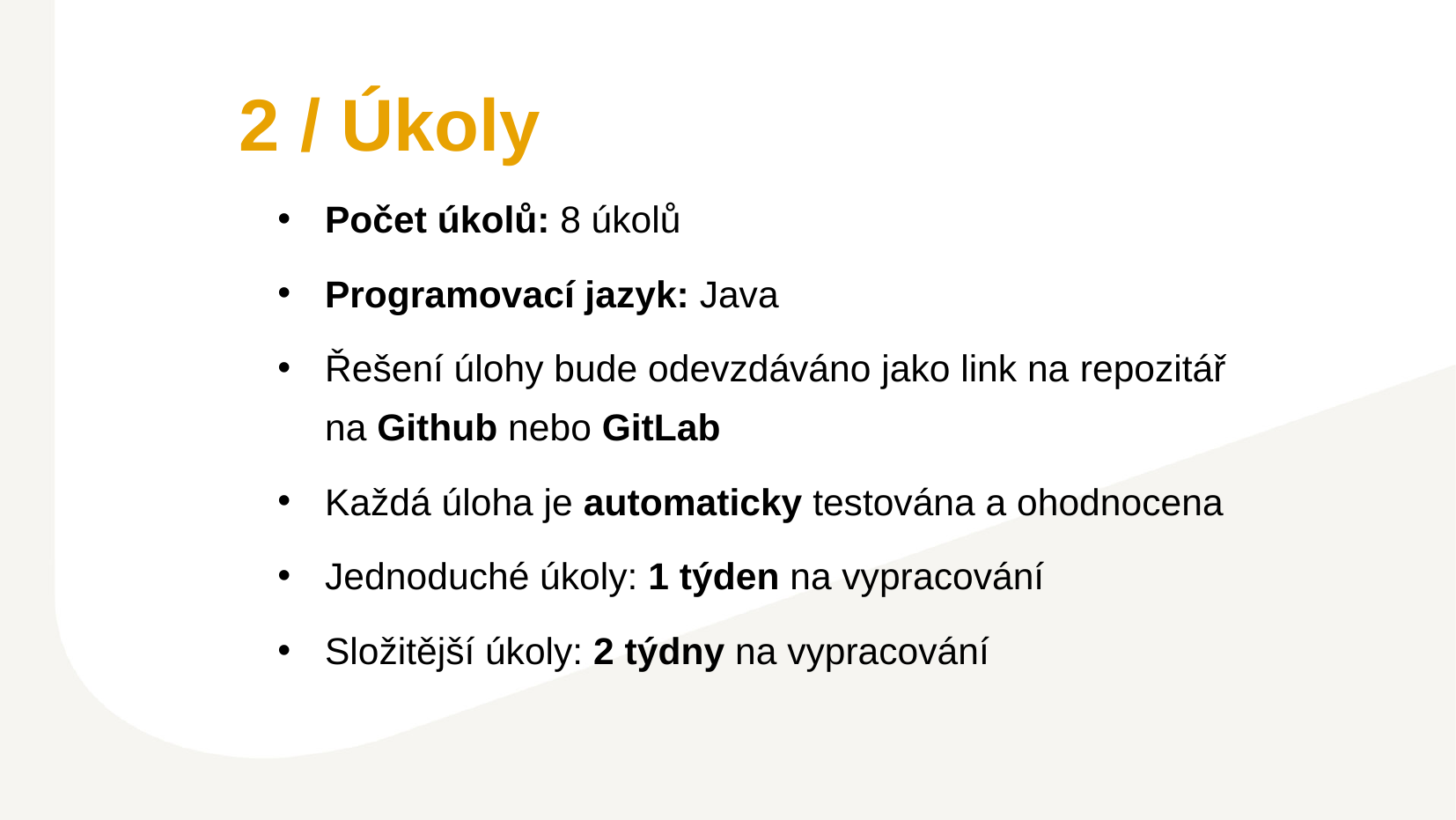

2 / Úkoly
Počet úkolů: 8 úkolů
Programovací jazyk: Java
Řešení úlohy bude odevzdáváno jako link na repozitář na Github nebo GitLab
Každá úloha je automaticky testována a ohodnocena
Jednoduché úkoly: 1 týden na vypracování
Složitější úkoly: 2 týdny na vypracování